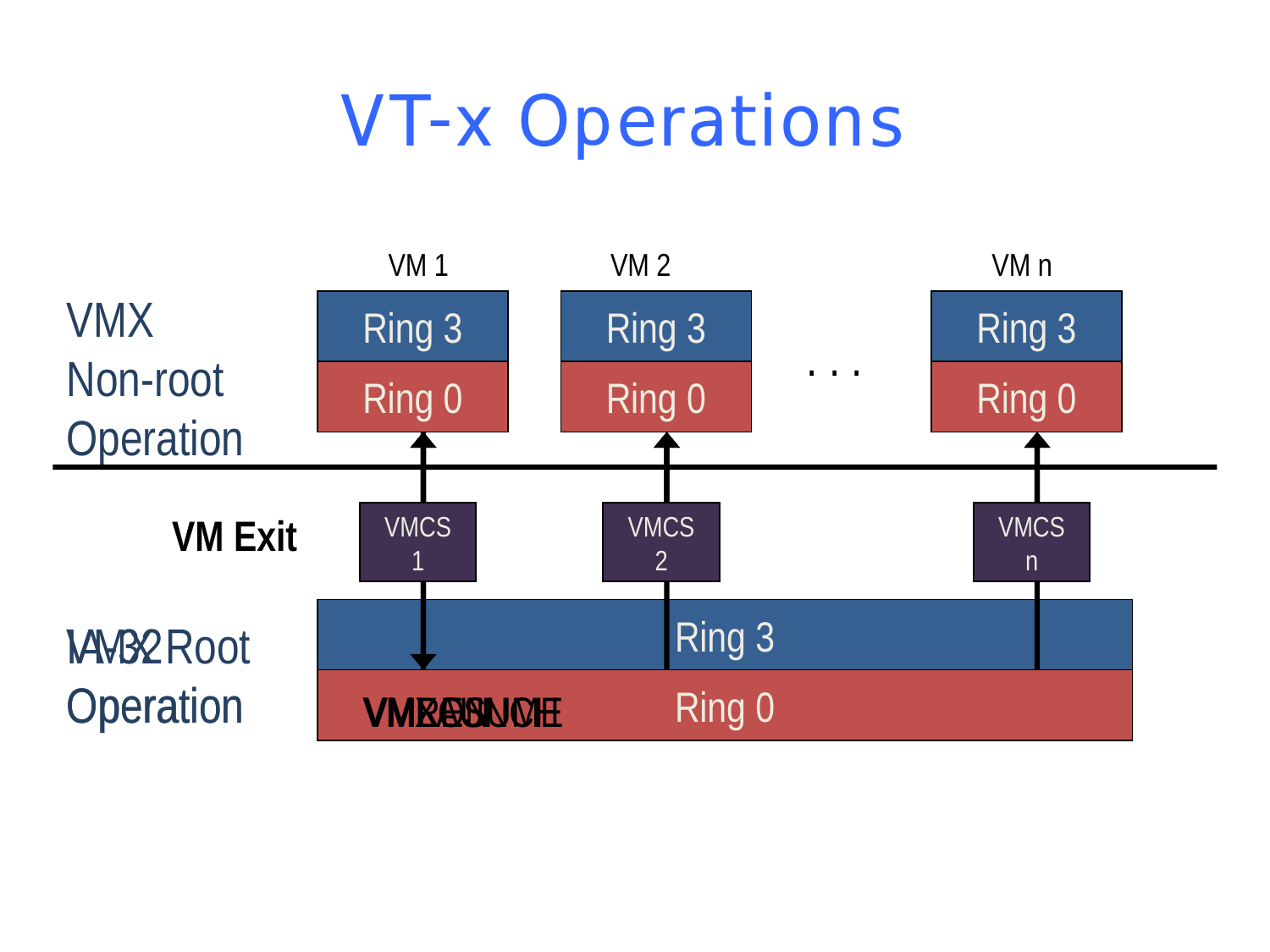

# VT-x Operations
VM 1
Ring 3
Ring 0
VM 2
Ring 3
Ring 0
VM n
Ring 3
Ring 0
VMX
Non-root
Operation
. . .

VMCS
1

VMCS
2

VMCS
n

VM Exit
Ring 3
Ring 0
VMX Root
Operation
IA-32
Operation
VMLAUNCH
VMRESUME
VMXON